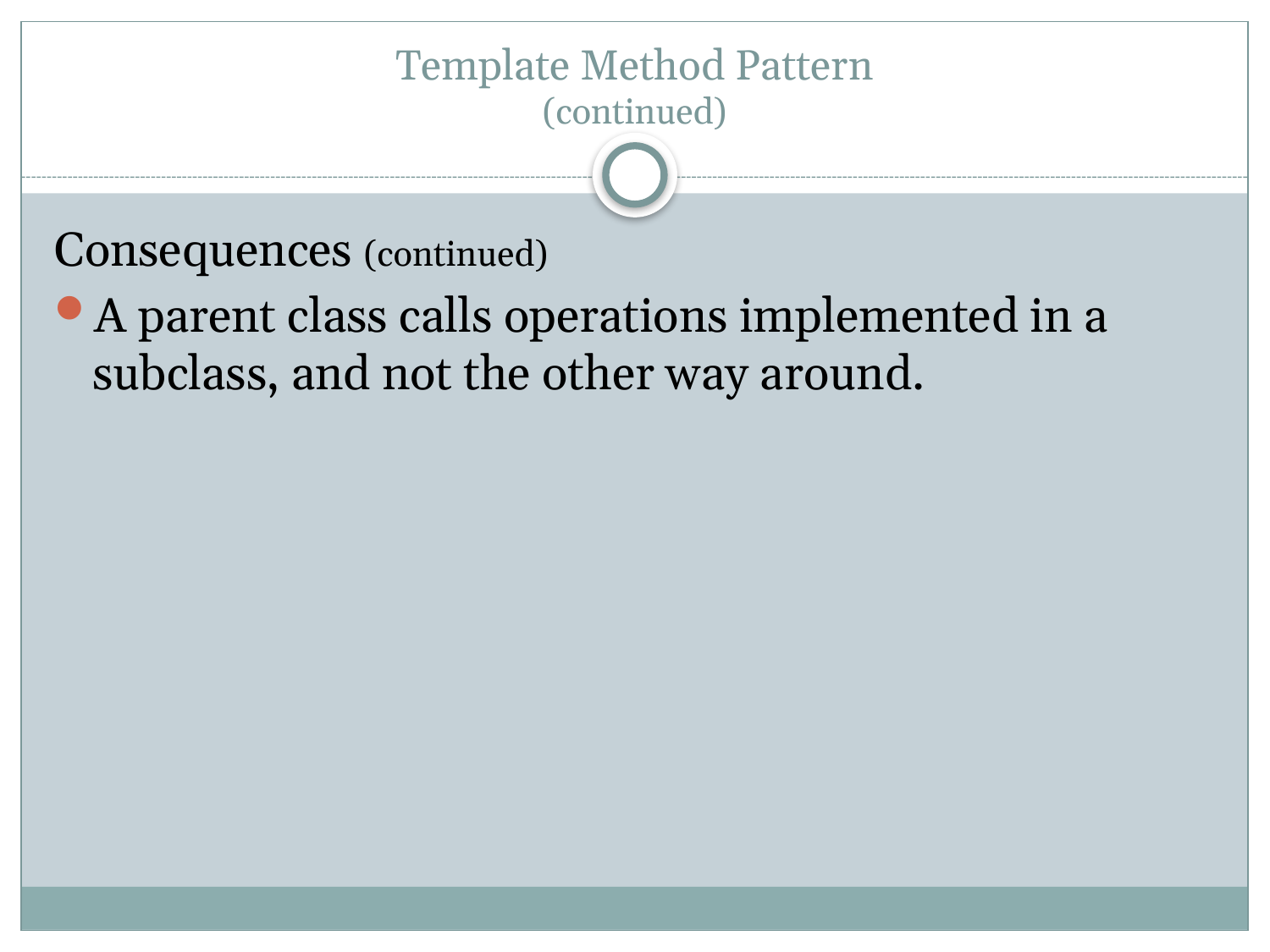

# Template Method Pattern (continued)
Consequences (continued)
A parent class calls operations implemented in a subclass, and not the other way around.